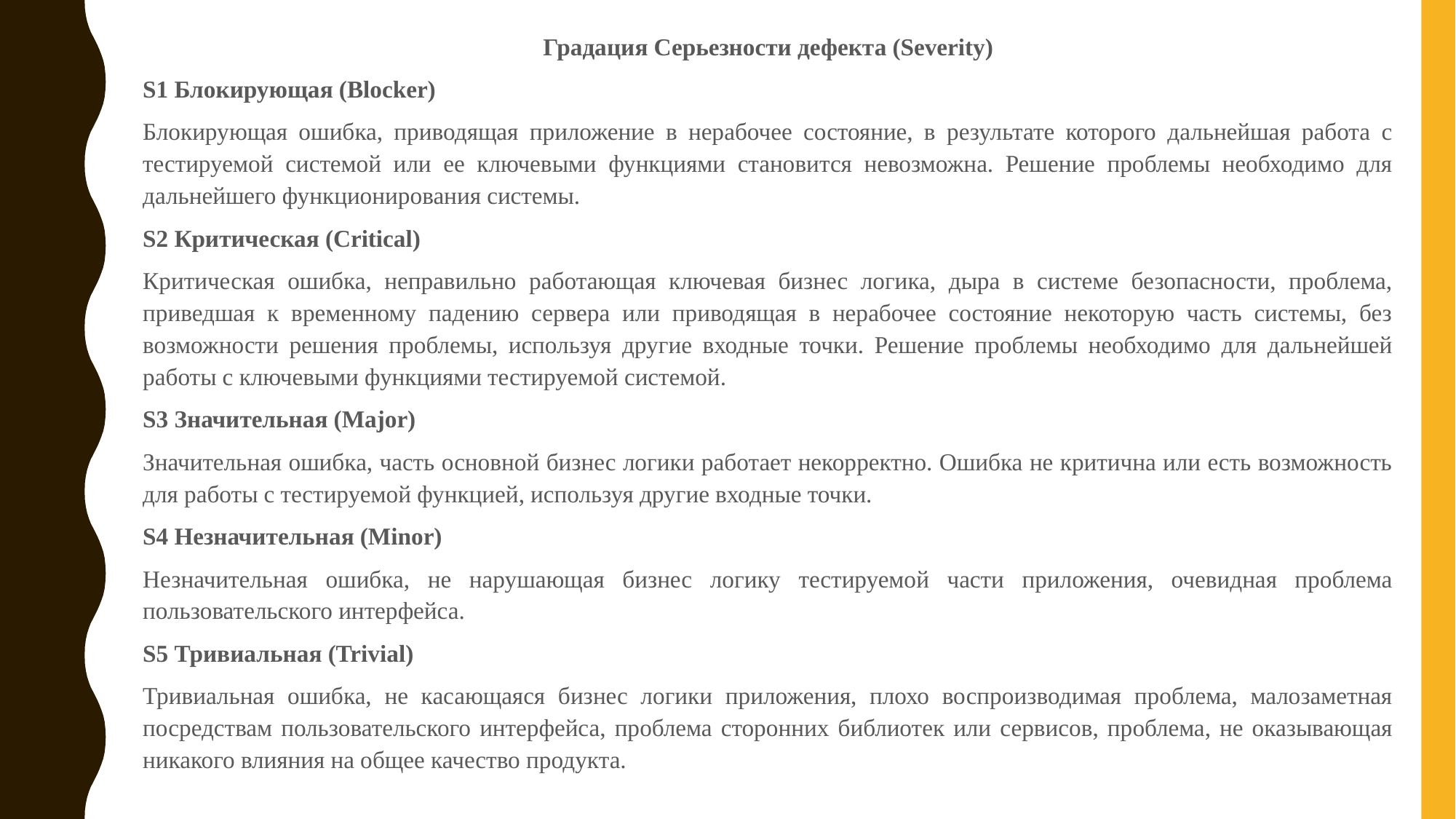

Градация Серьезности дефекта (Severity)
S1 Блокирующая (Blocker)
Блокирующая ошибка, приводящая приложение в нерабочее состояние, в результате которого дальнейшая работа с тестируемой системой или ее ключевыми функциями становится невозможна. Решение проблемы необходимо для дальнейшего функционирования системы.
S2 Критическая (Critical)
Критическая ошибка, неправильно работающая ключевая бизнес логика, дыра в системе безопасности, проблема, приведшая к временному падению сервера или приводящая в нерабочее состояние некоторую часть системы, без возможности решения проблемы, используя другие входные точки. Решение проблемы необходимо для дальнейшей работы с ключевыми функциями тестируемой системой.
S3 Значительная (Major)
Значительная ошибка, часть основной бизнес логики работает некорректно. Ошибка не критична или есть возможность для работы с тестируемой функцией, используя другие входные точки.
S4 Незначительная (Minor)
Незначительная ошибка, не нарушающая бизнес логику тестируемой части приложения, очевидная проблема пользовательского интерфейса.
S5 Тривиальная (Trivial)
Тривиальная ошибка, не касающаяся бизнес логики приложения, плохо воспроизводимая проблема, малозаметная посредствам пользовательского интерфейса, проблема сторонних библиотек или сервисов, проблема, не оказывающая никакого влияния на общее качество продукта.